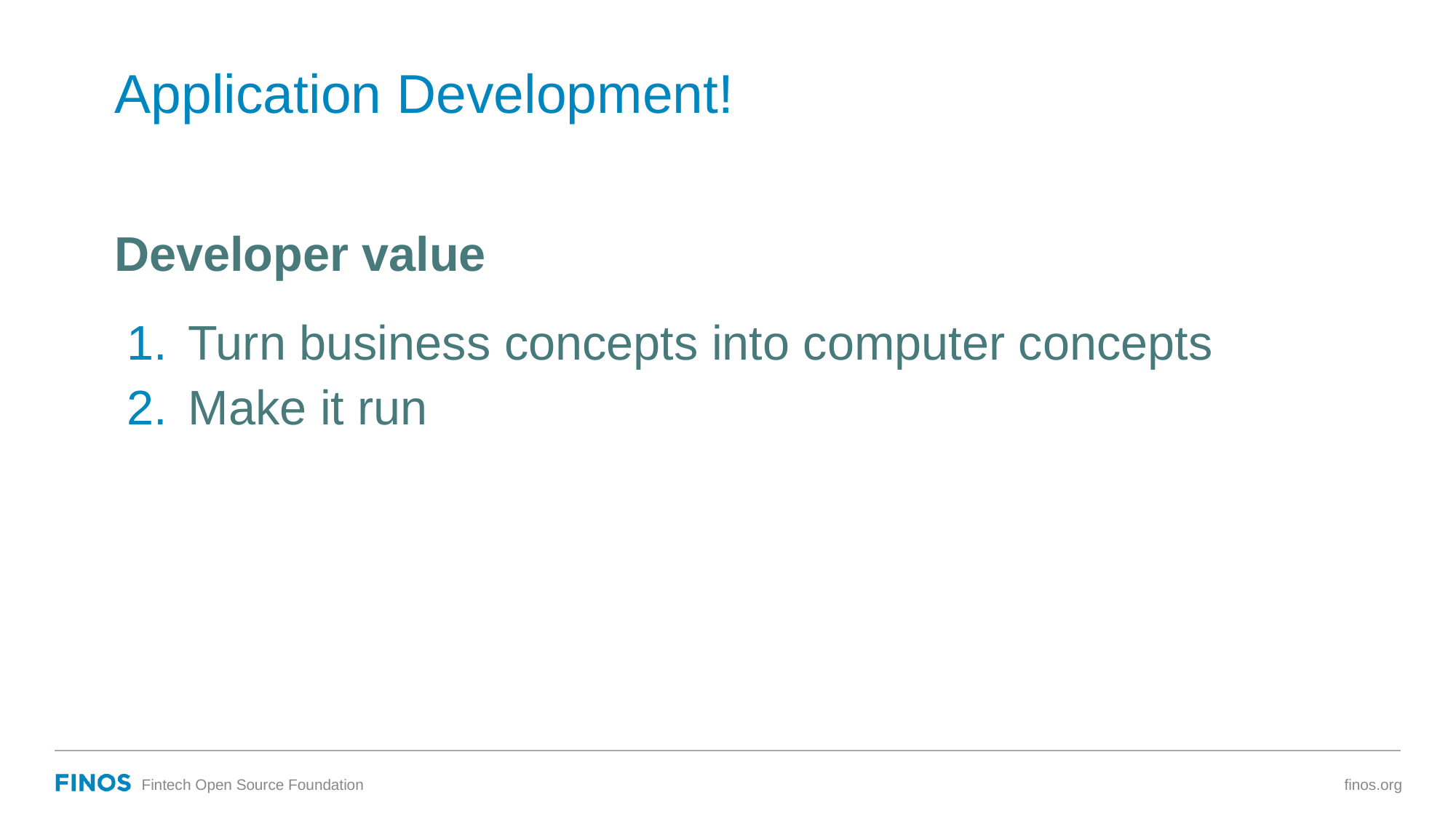

# Application Development!
Developer value
Turn business concepts into computer concepts
Make it run